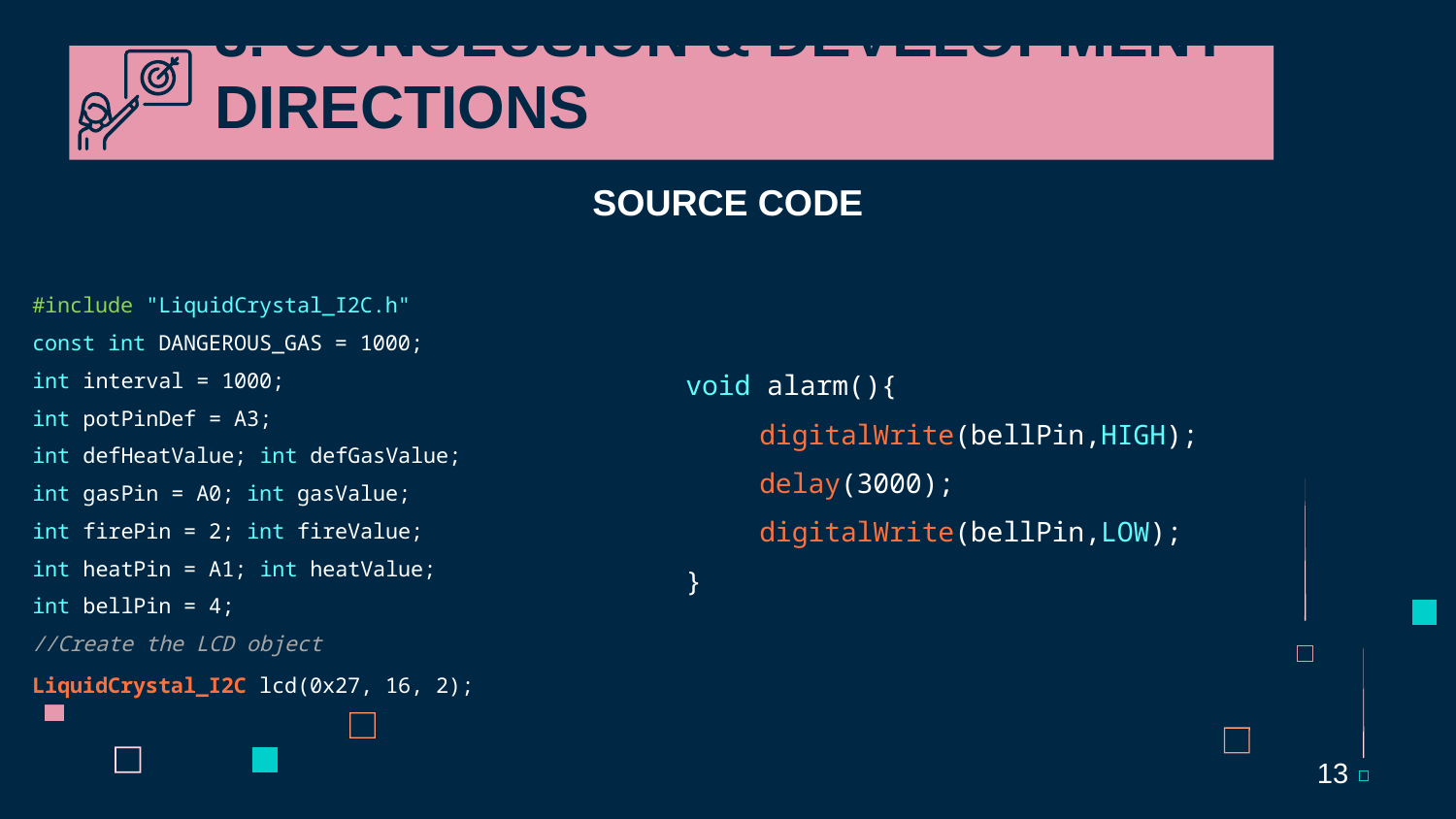

# 3. CONCLUSION & DEVELOPMENT DIRECTIONS
SOURCE CODE
#include "LiquidCrystal_I2C.h"
const int DANGEROUS_GAS = 1000;
int interval = 1000;
int potPinDef = A3;
int defHeatValue; int defGasValue;
int gasPin = A0; int gasValue;
int firePin = 2; int fireValue;
int heatPin = A1; int heatValue;
int bellPin = 4;
//Create the LCD object
LiquidCrystal_I2C lcd(0x27, 16, 2);
void alarm(){
  	digitalWrite(bellPin,HIGH);
  	delay(3000);
  	digitalWrite(bellPin,LOW);
}